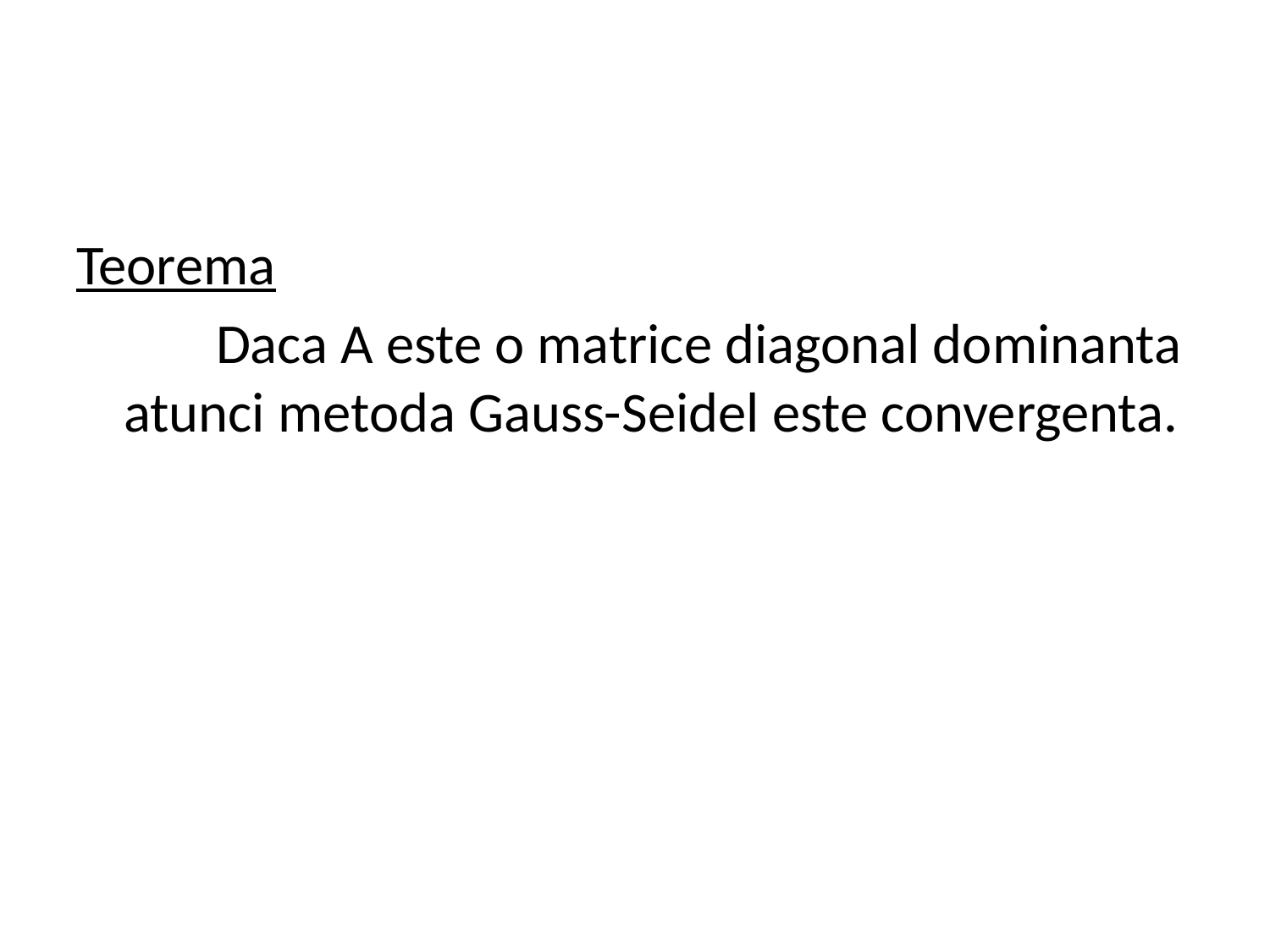

#
Teorema
           Daca A este o matrice diagonal dominanta atunci metoda Gauss-Seidel este convergenta.